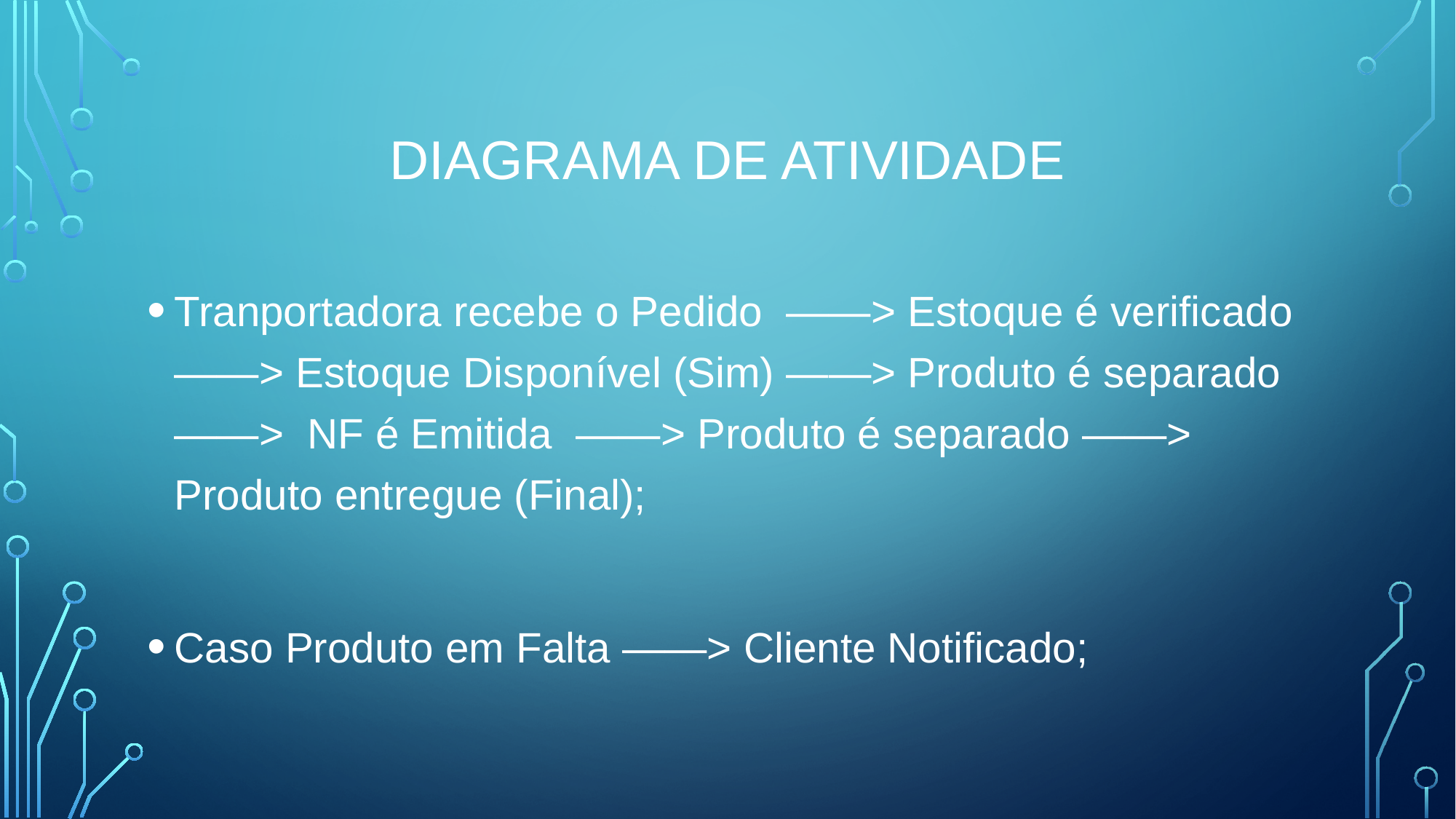

# Diagrama de atividade
Tranportadora recebe o Pedido  ——> Estoque é verificado ——> Estoque Disponível (Sim) ——> Produto é separado ——>  NF é Emitida  ——> Produto é separado ——> Produto entregue (Final);

Caso Produto em Falta ——> Cliente Notificado;